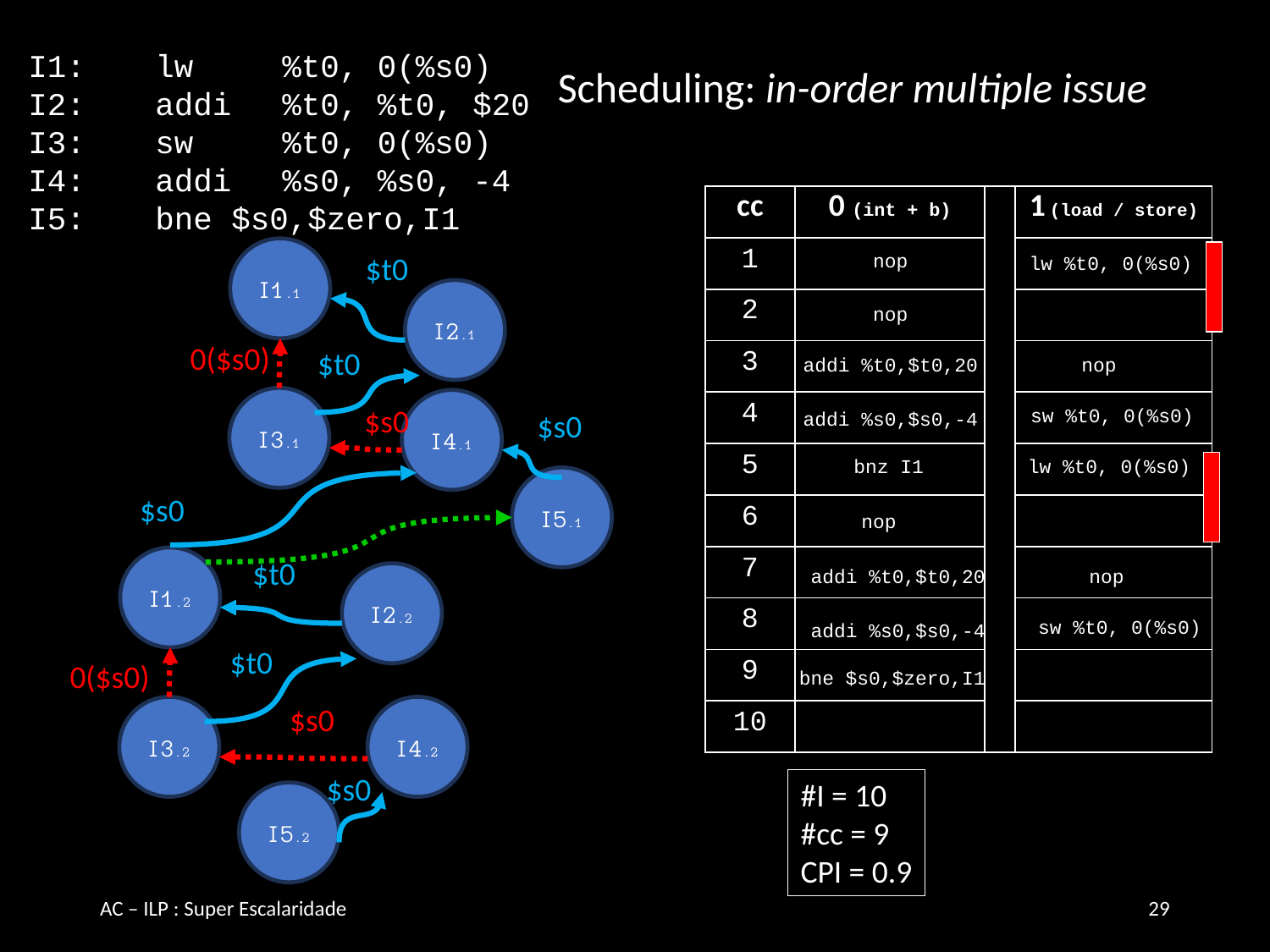

# Scheduling: in-order multiple issue
I1:	lw 	%t0, 0(%s0)
I2:	addi	%t0, %t0, $20
I3:	sw	%t0, 0(%s0)
I4:	addi	%s0, %s0, -4
I5:	bne $s0,$zero,I1
| cc | 0 (int + b) |  | 1 (load / store) |
| --- | --- | --- | --- |
| 1 |  |  |  |
| 2 |  |  |  |
| 3 |  |  |  |
| 4 |  |  |  |
| 5 |  |  |  |
| 6 |  |  |  |
| 7 |  |  |  |
| 8 |  |  |  |
| 9 |  |  |  |
| 10 |  |  |  |
I1.1
$t0
I2.1
0($s0)
$t0
I3.1
I4.1
$s0
$s0
I5.1
$s0
$t0
I1.2
I2.2
$t0
0($s0)
$s0
I3.2
I4.2
$s0
I5.2
nop

lw %t0, 0(%s0)
nop
addi %t0,$t0,20
nop
sw %t0, 0(%s0)
addi %s0,$s0,-4
lw %t0, 0(%s0)
bnz I1

nop
addi %t0,$t0,20
nop
sw %t0, 0(%s0)
addi %s0,$s0,-4
bne $s0,$zero,I1
#I = 10
#cc = 9
CPI = 0.9
AC – ILP : Super Escalaridade
29